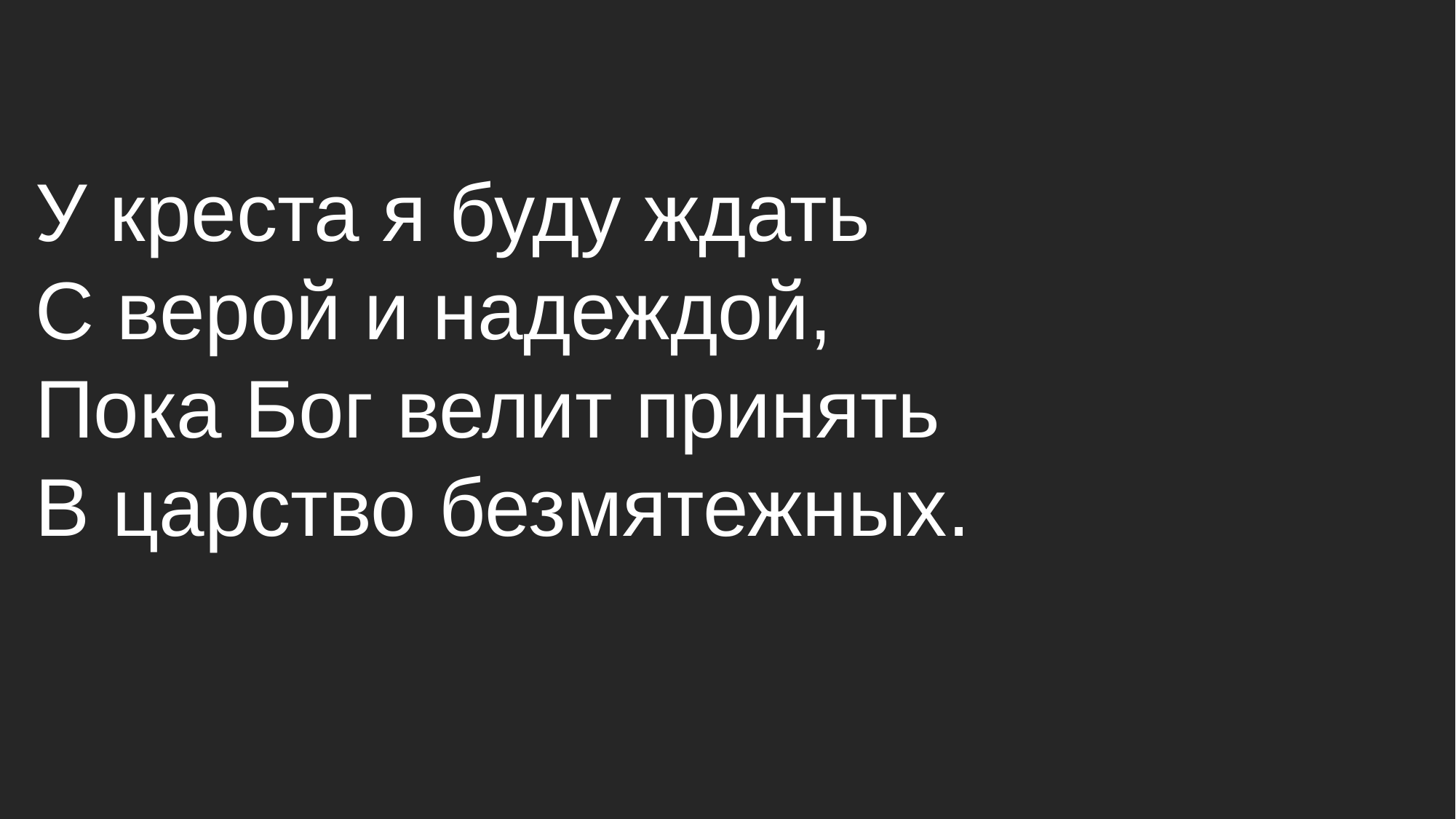

У креста я буду ждать
С верой и надеждой,
Пока Бог велит принять
В царство безмятежных.